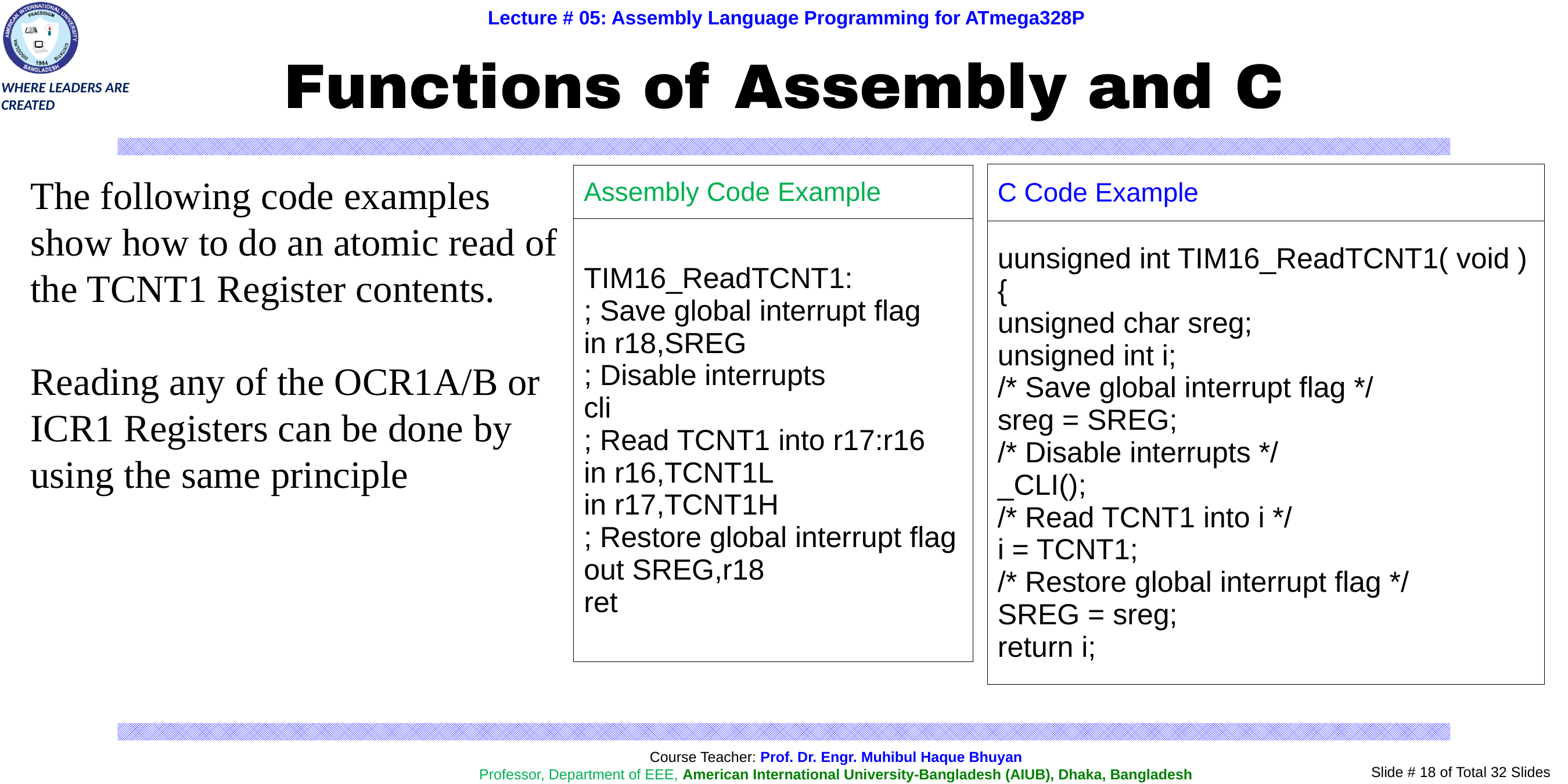

Functions of Assembly and C
| C Code Example |
| --- |
| uunsigned int TIM16\_ReadTCNT1( void ) { unsigned char sreg; unsigned int i; /\* Save global interrupt flag \*/ sreg = SREG; /\* Disable interrupts \*/ \_CLI(); /\* Read TCNT1 into i \*/ i = TCNT1; /\* Restore global interrupt flag \*/ SREG = sreg; return i; |
| Assembly Code Example |
| --- |
| TIM16\_ReadTCNT1: ; Save global interrupt flag in r18,SREG ; Disable interrupts cli ; Read TCNT1 into r17:r16 in r16,TCNT1L in r17,TCNT1H ; Restore global interrupt flag out SREG,r18 ret |
# The following code examples show how to do an atomic read of the TCNT1 Register contents. Reading any of the OCR1A/B or ICR1 Registers can be done by using the same principle